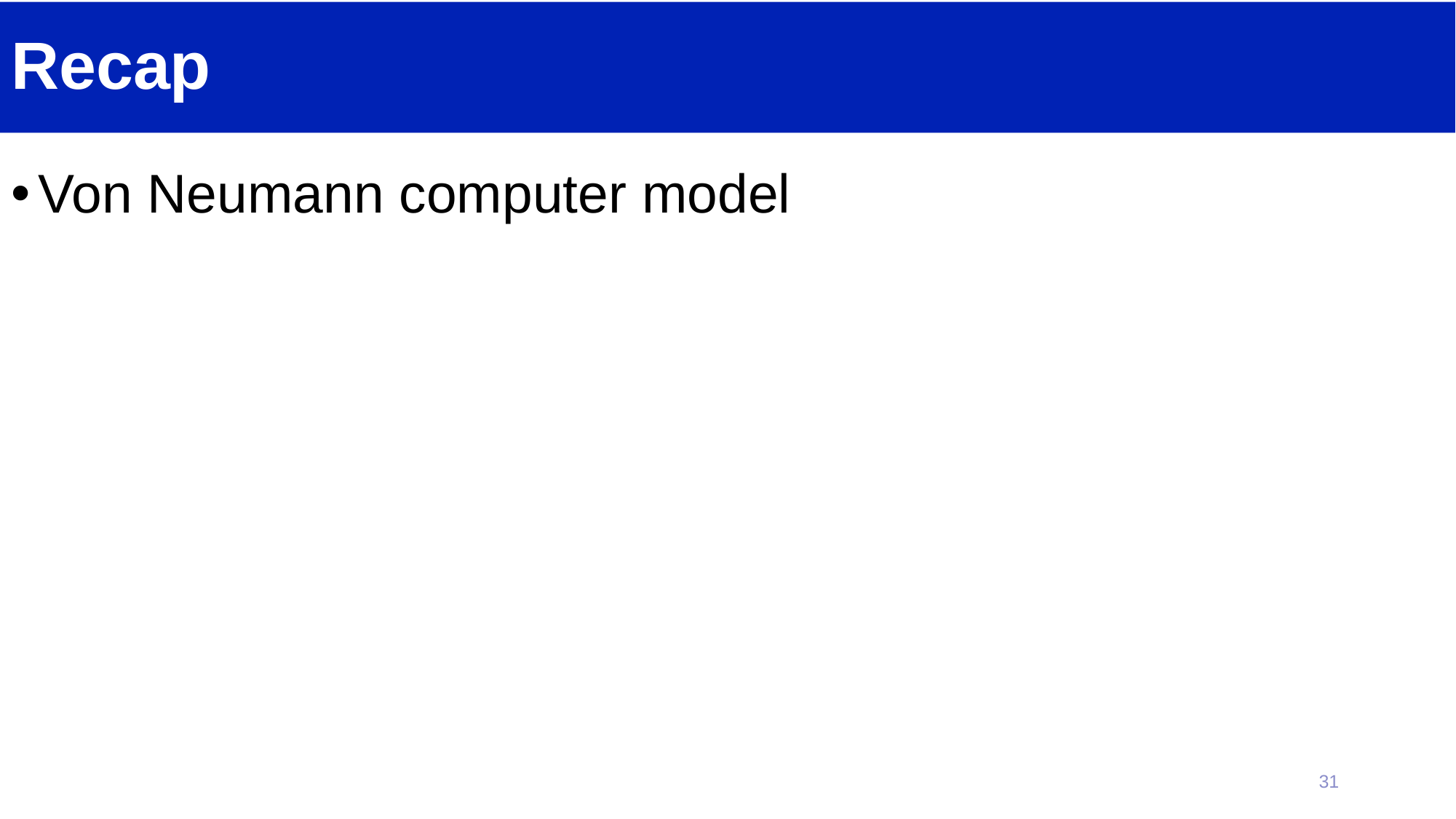

# Recap
Von Neumann computer model
31